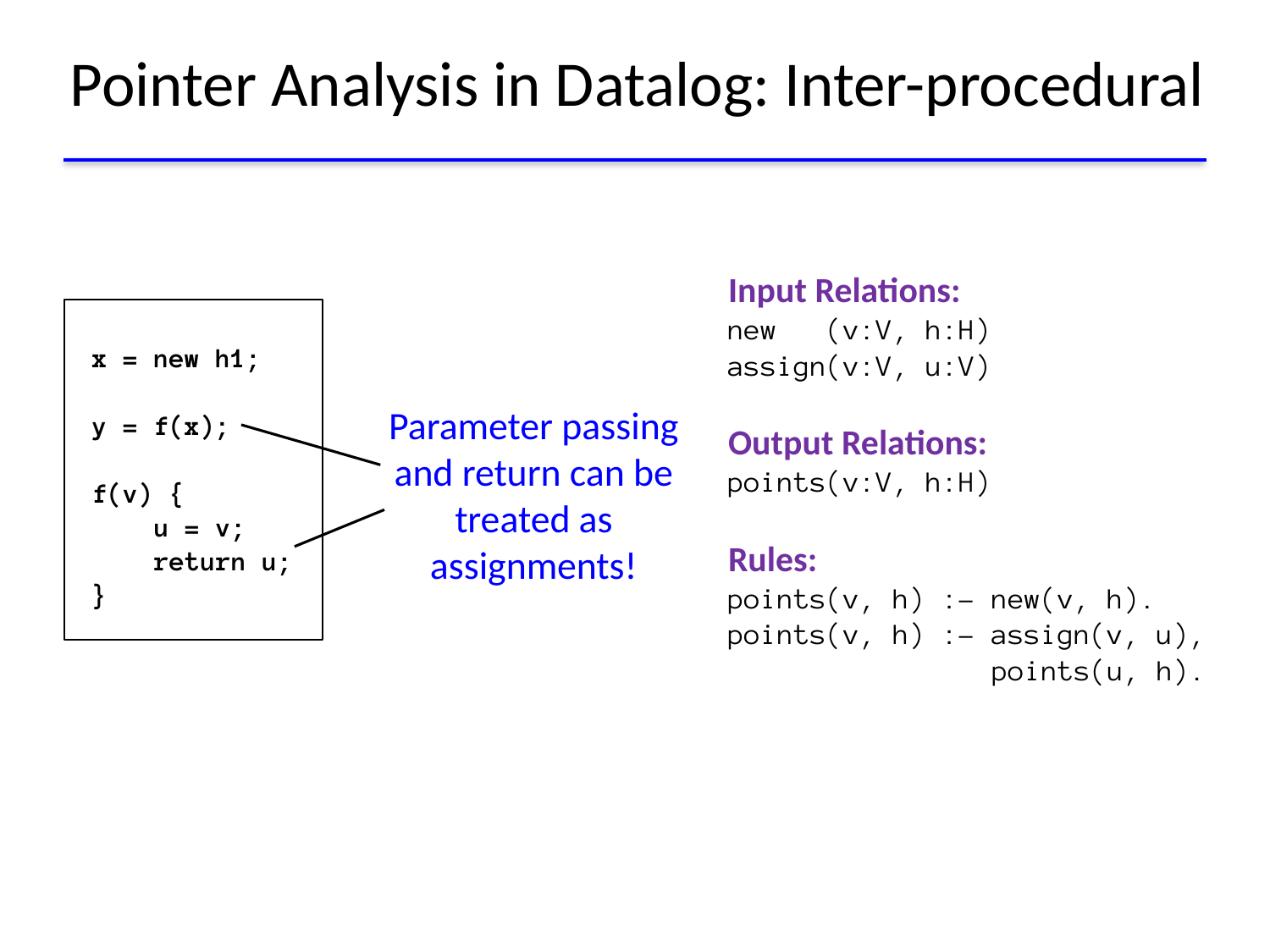

# Pointer Analysis in Datalog: Inter-procedural
Input Relations:
new   (v:V, h:H)
assign(v:V, u:V)

Output Relations:
points(v:V, h:H)

Rules:
points(v, h) :- new(v, h).
points(v, h) :- assign(v, u),
                points(u, h).

 x = new h1;

 y = f(x);

 f(v) {
     u = v;
     return u;
 }
Parameter passing and return can be treated as assignments!